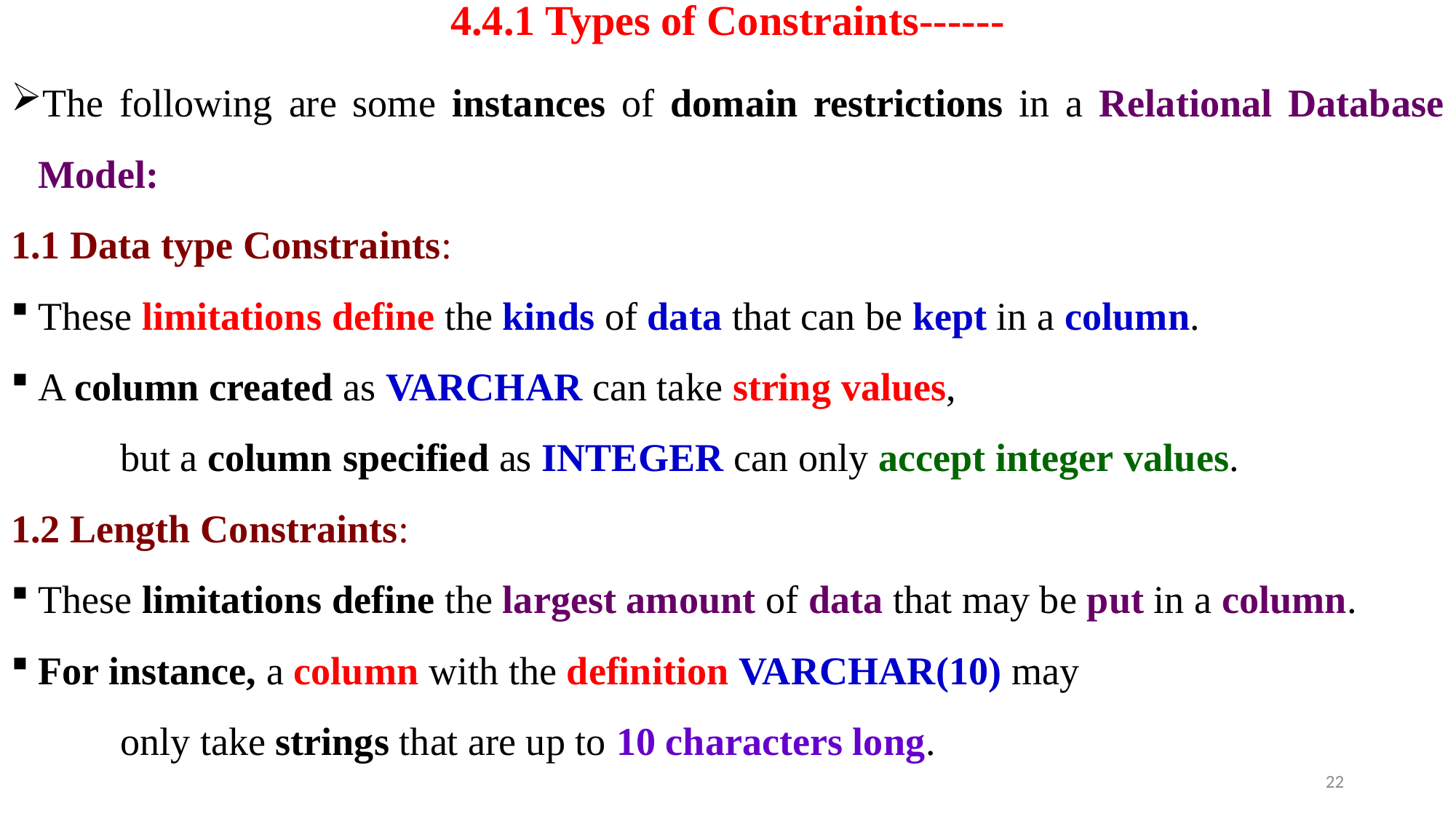

# 4.4.1 Types of Constraints------
The following are some instances of domain restrictions in a Relational Database Model:
1.1 Data type Constraints:
These limitations define the kinds of data that can be kept in a column.
A column created as VARCHAR can take string values,
	but a column specified as INTEGER can only accept integer values.
1.2 Length Constraints:
These limitations define the largest amount of data that may be put in a column.
For instance, a column with the definition VARCHAR(10) may
	only take strings that are up to 10 characters long.
22